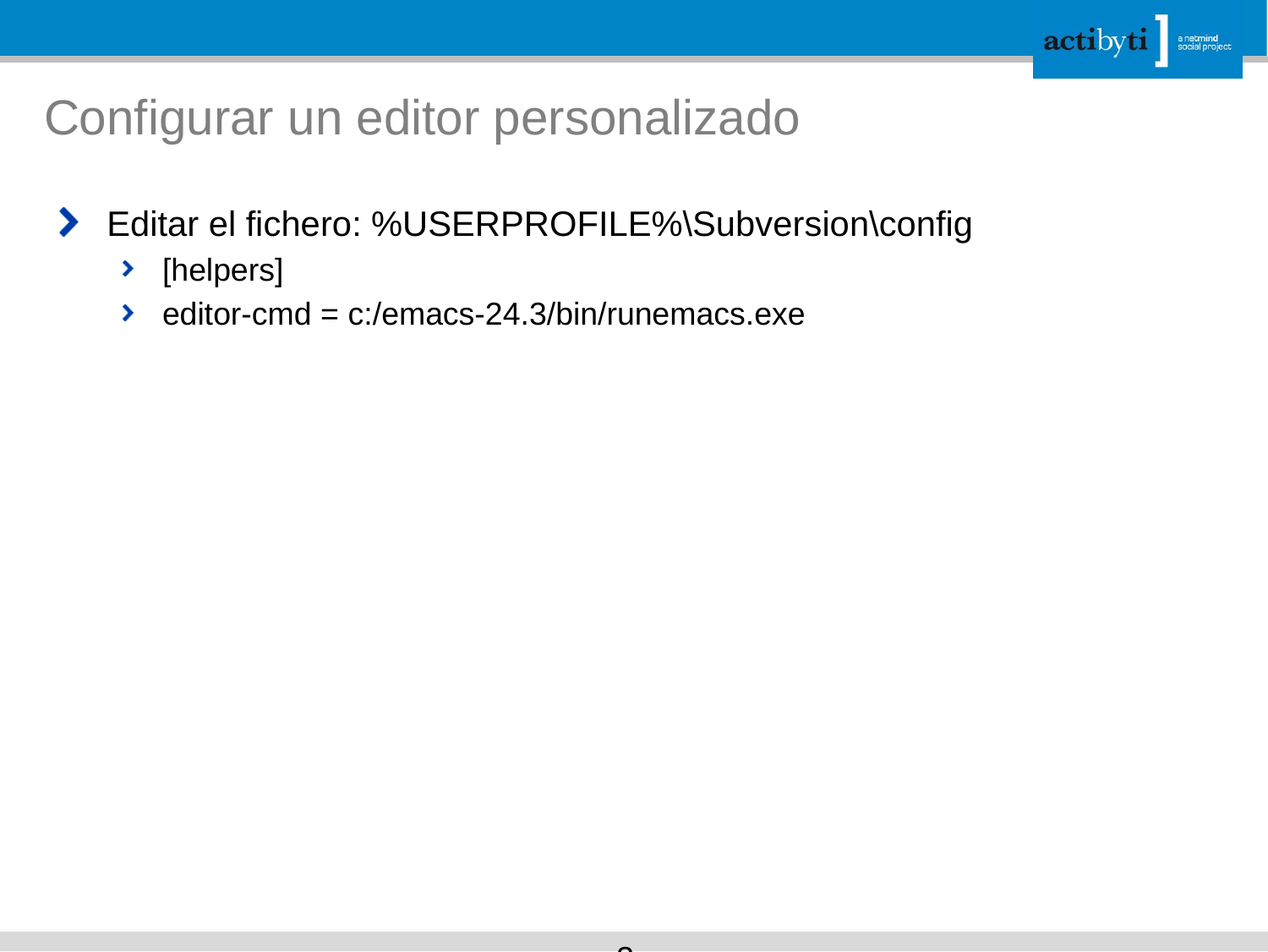

# Configurar un editor personalizado
Editar el fichero: %USERPROFILE%\Subversion\config
[helpers]
editor-cmd = c:/emacs-24.3/bin/runemacs.exe

38